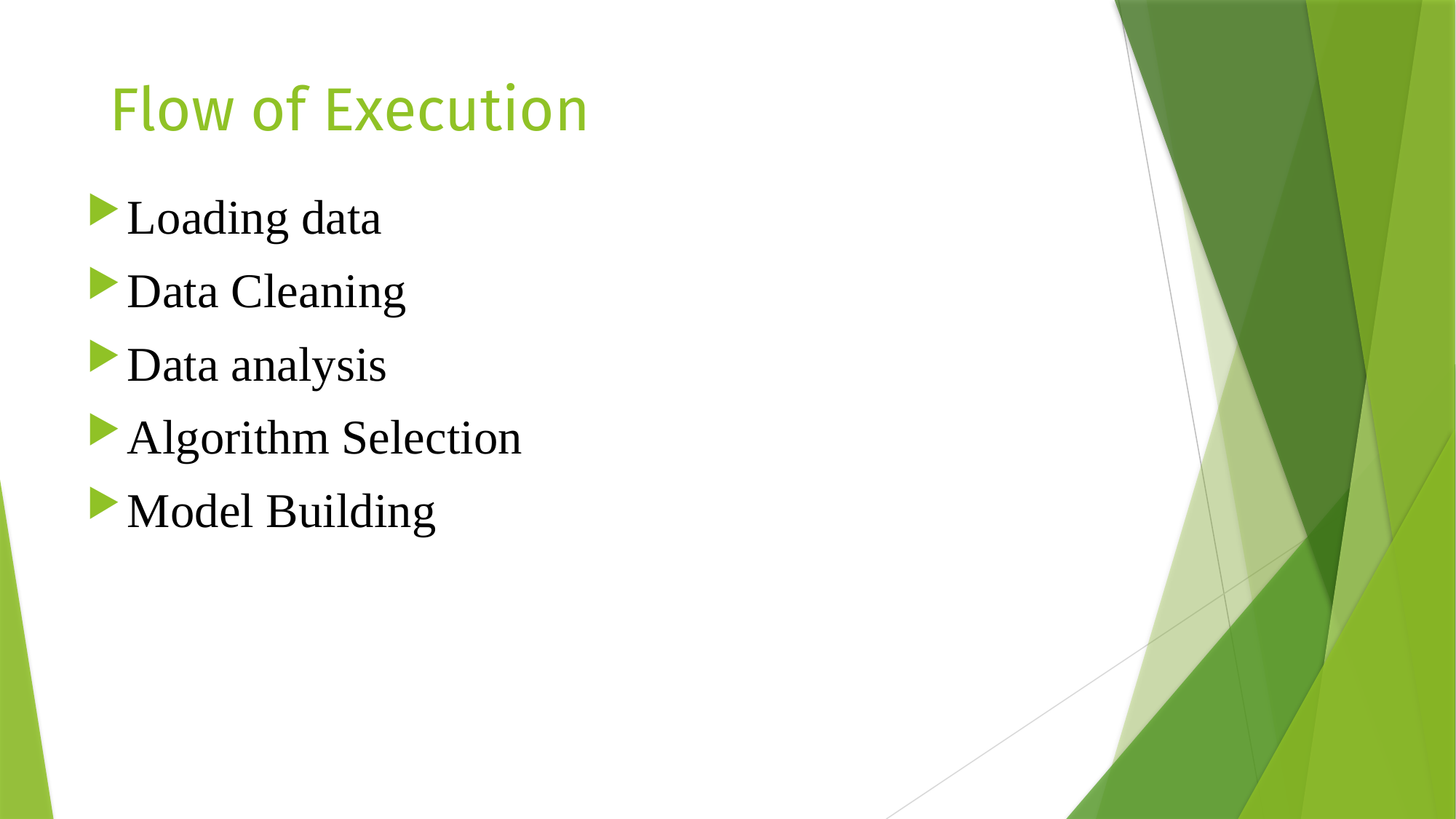

# Flow of Execution
Loading data
Data Cleaning
Data analysis
Algorithm Selection
Model Building